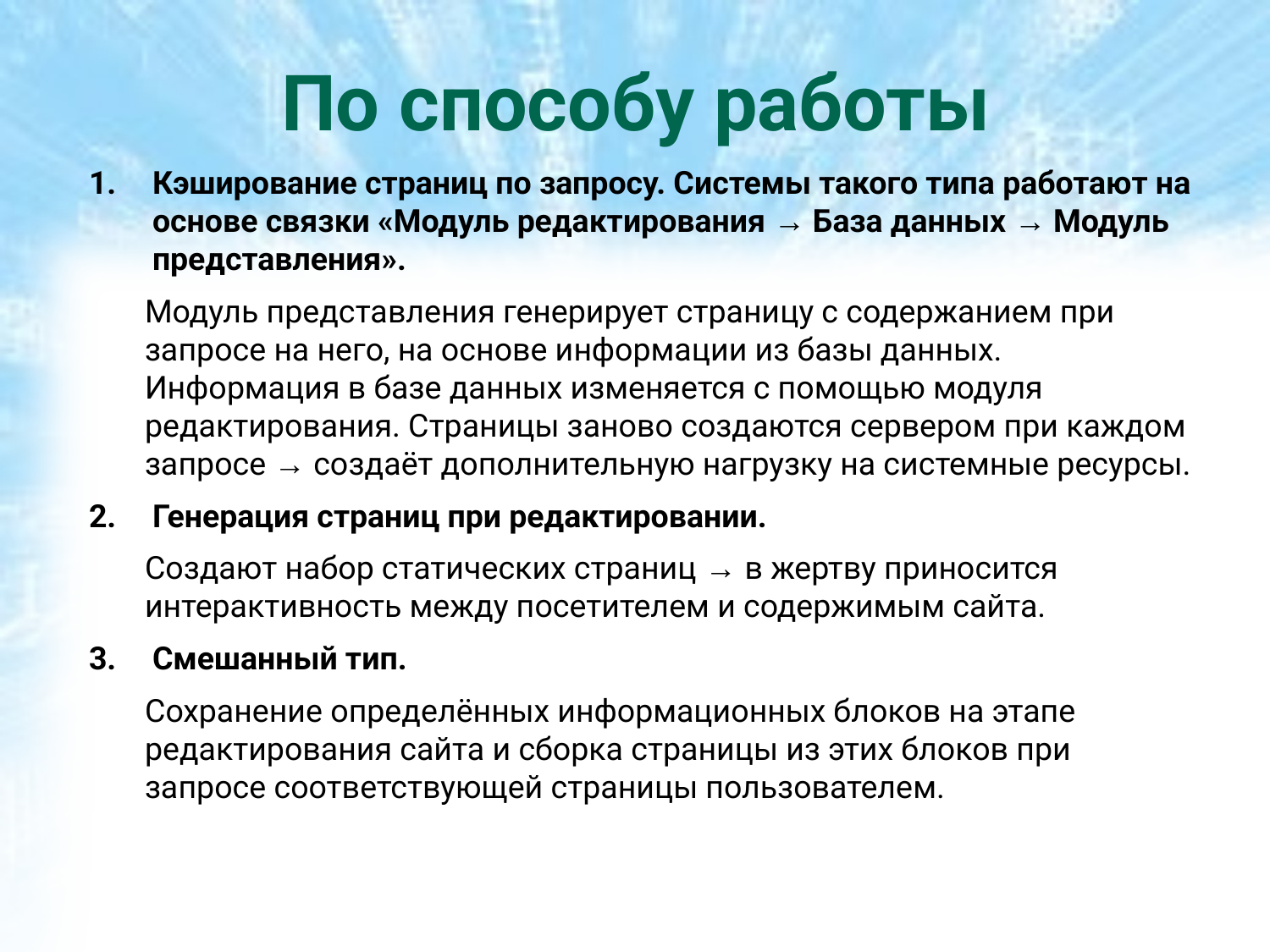

По способу работы
Кэширование страниц по запросу. Системы такого типа работают на основе связки «Модуль редактирования → База данных → Модуль представления».
Модуль представления генерирует страницу с содержанием при запросе на него, на основе информации из базы данных. Информация в базе данных изменяется с помощью модуля редактирования. Страницы заново создаются сервером при каждом запросе → создаёт дополнительную нагрузку на системные ресурсы.
Генерация страниц при редактировании.
Cоздают набор статических страниц → в жертву приносится интерактивность между посетителем и содержимым сайта.
Смешанный тип.
Сохранение определённых информационных блоков на этапе редактирования сайта и сборка страницы из этих блоков при запросе соответствующей страницы пользователем.